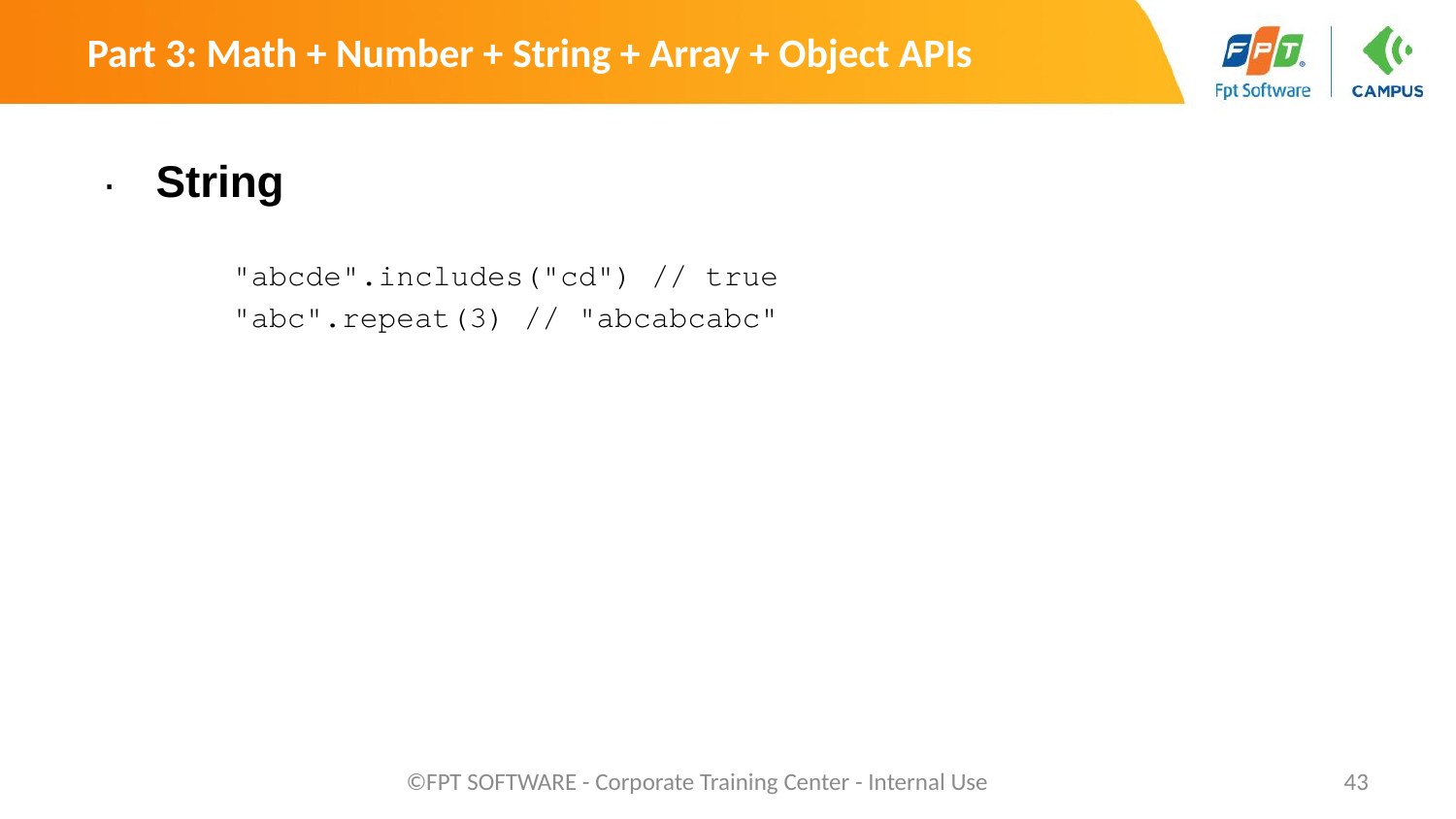

Part 3: Math + Number + String + Array + Object APIs
String

	"abcde".includes("cd") // true
 	"abc".repeat(3) // "abcabcabc"

©FPT SOFTWARE - Corporate Training Center - Internal Use
43